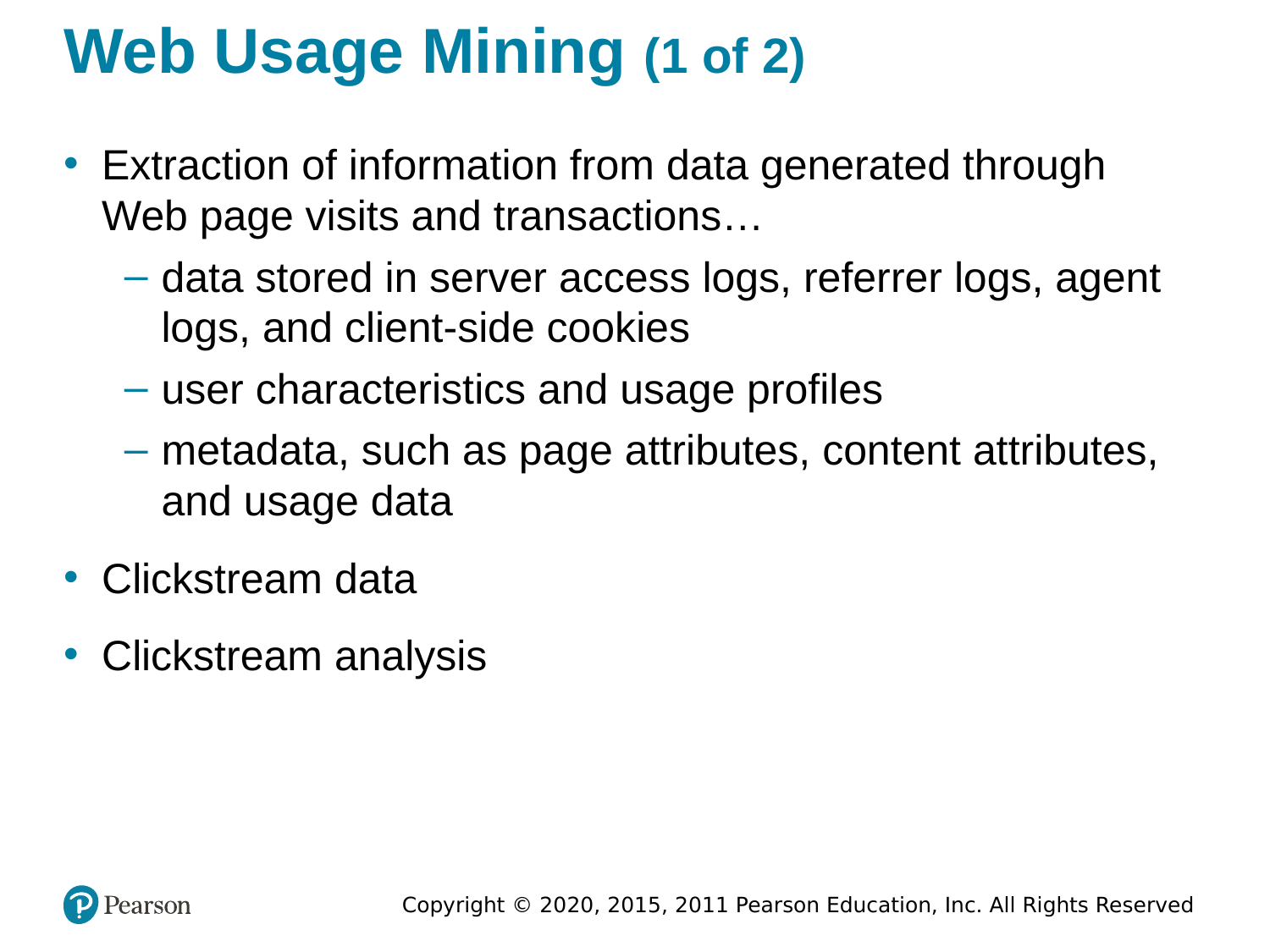

# Web Usage Mining (1 of 2)
Extraction of information from data generated through Web page visits and transactions…
data stored in server access logs, referrer logs, agent logs, and client-side cookies
user characteristics and usage profiles
metadata, such as page attributes, content attributes, and usage data
Clickstream data
Clickstream analysis